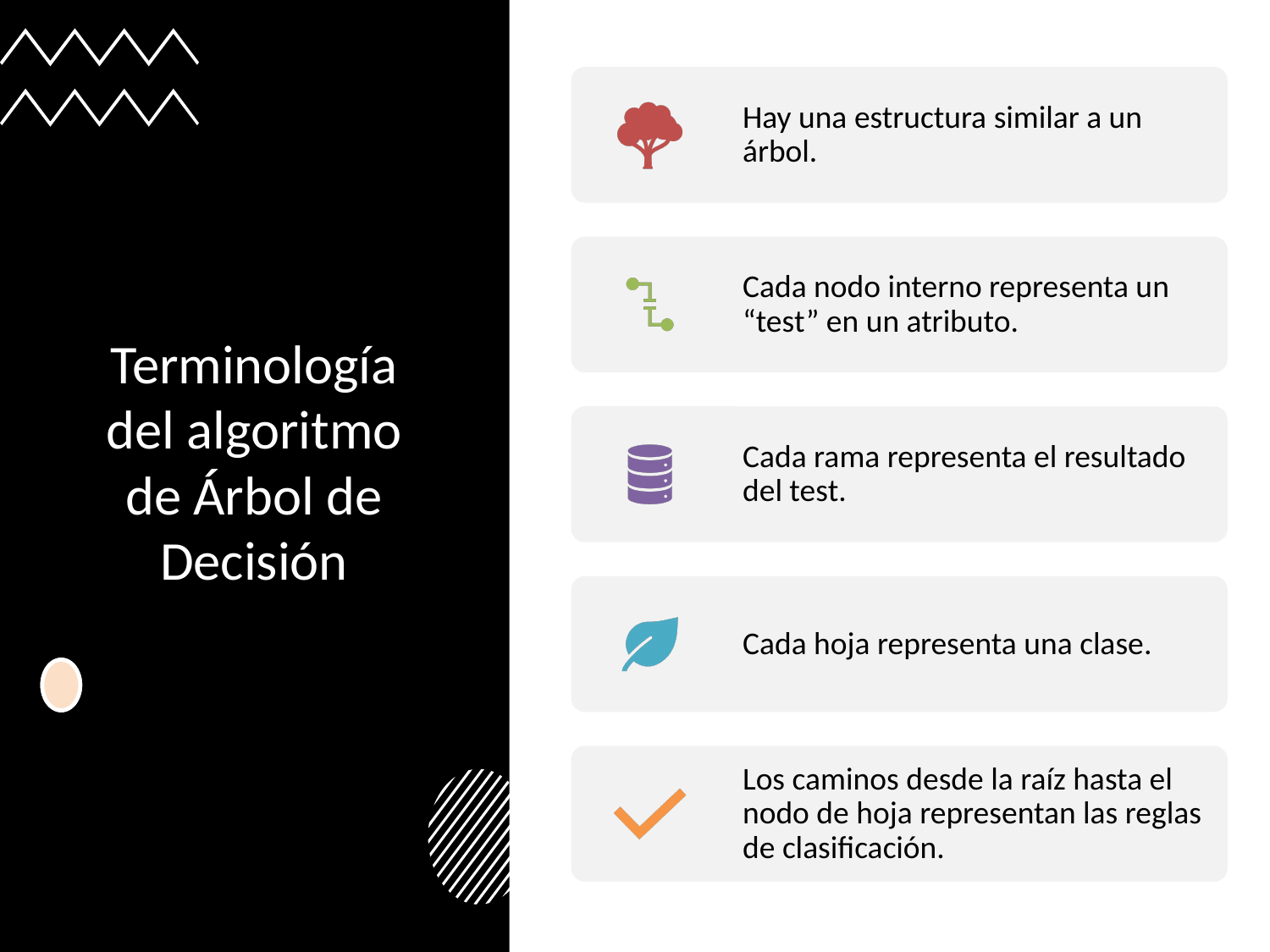

Hay una estructura similar a un árbol.
Cada nodo interno representa un “test” en un atributo.
Cada rama representa el resultado del test.
Cada hoja representa una clase.
Los caminos desde la raíz hasta el nodo de hoja representan las reglas de clasificación.
# Terminología del algoritmo de Árbol de Decisión